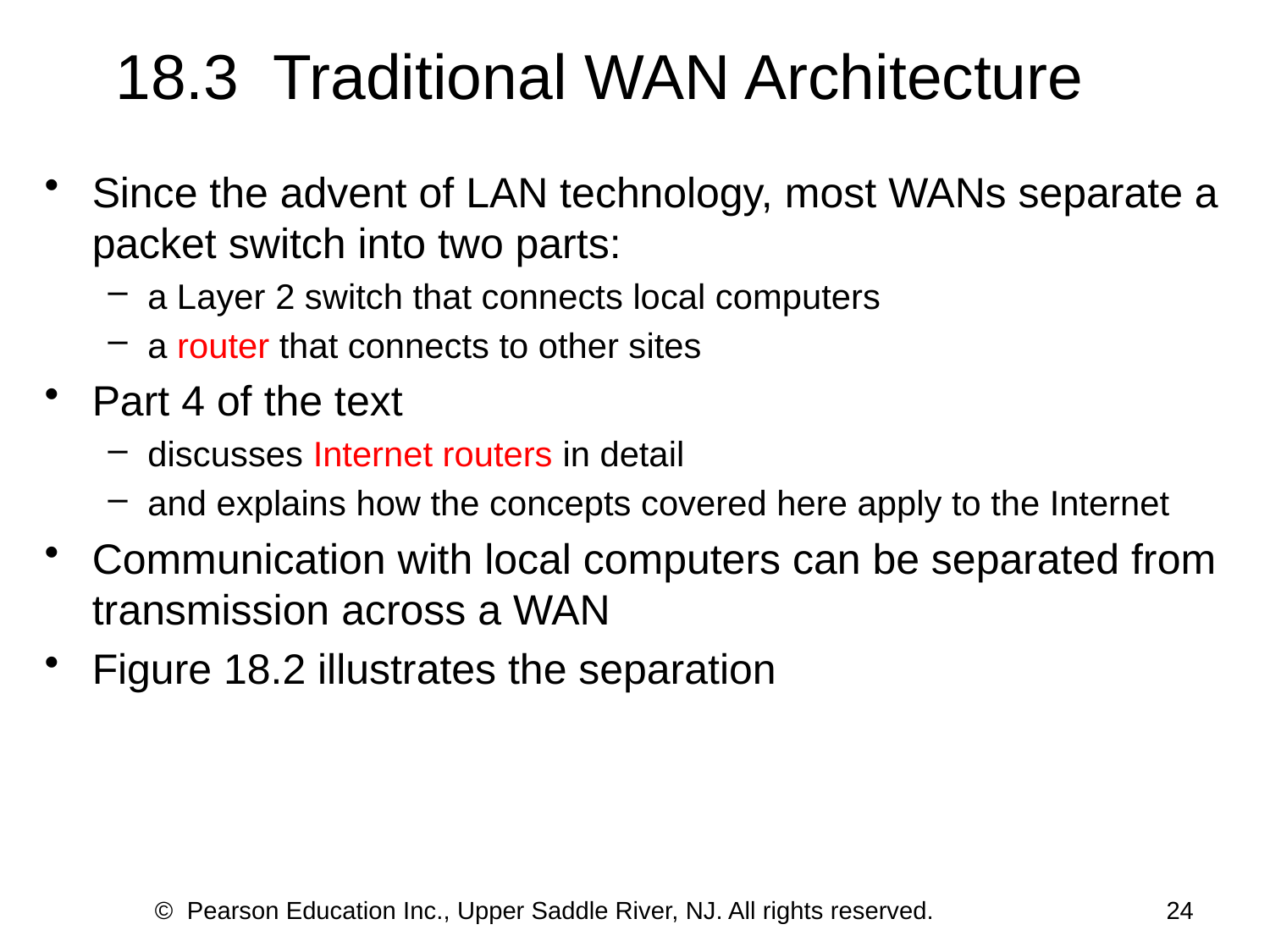

# 18.3  Traditional WAN Architecture
Since the advent of LAN technology, most WANs separate a packet switch into two parts:
a Layer 2 switch that connects local computers
a router that connects to other sites
Part 4 of the text
discusses Internet routers in detail
and explains how the concepts covered here apply to the Internet
Communication with local computers can be separated from transmission across a WAN
Figure 18.2 illustrates the separation

©  Pearson Education Inc., Upper Saddle River, NJ. All rights reserved.
24